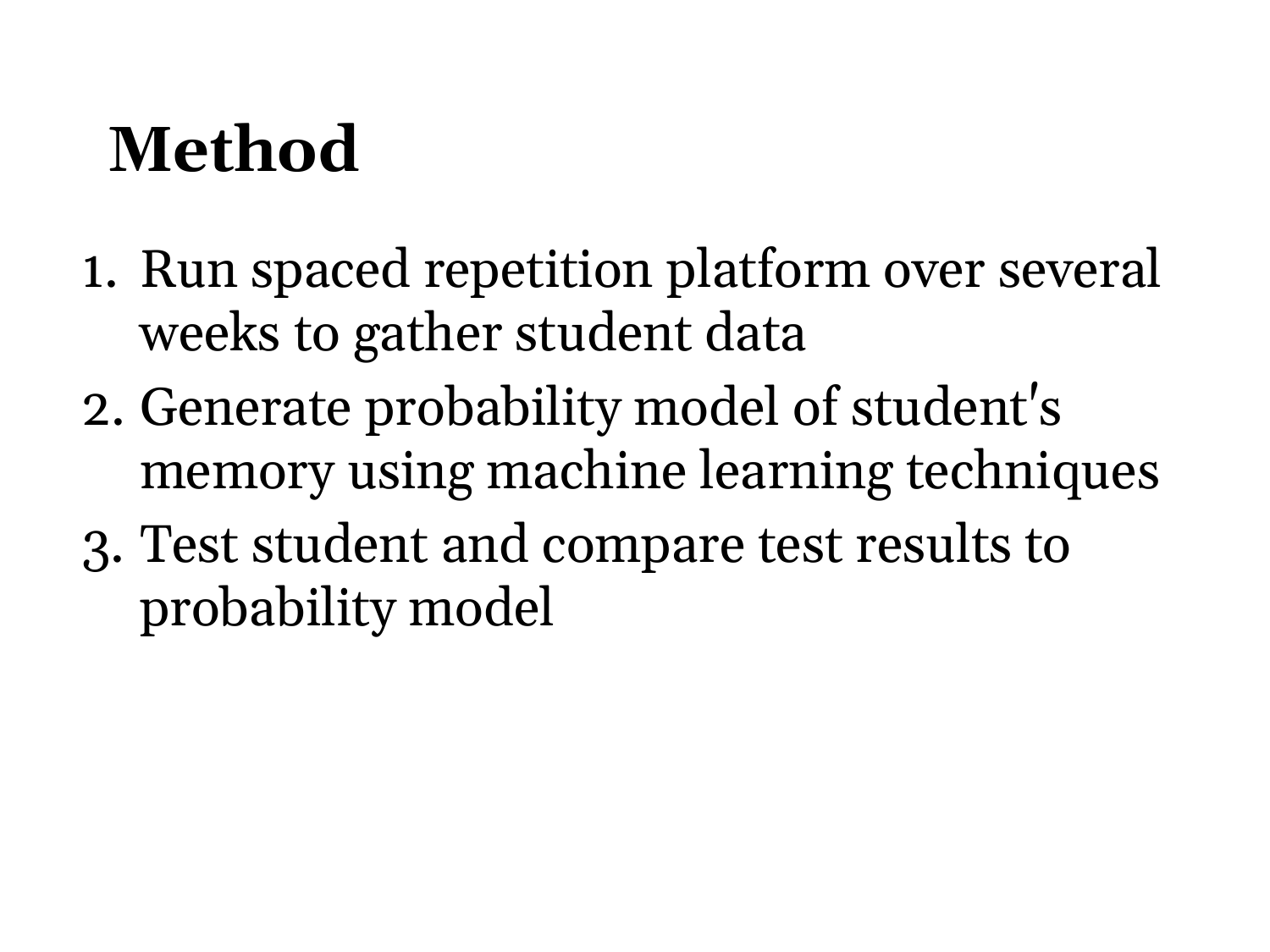

# Method
Run spaced repetition platform over several weeks to gather student data
Generate probability model of student's memory using machine learning techniques
Test student and compare test results to probability model